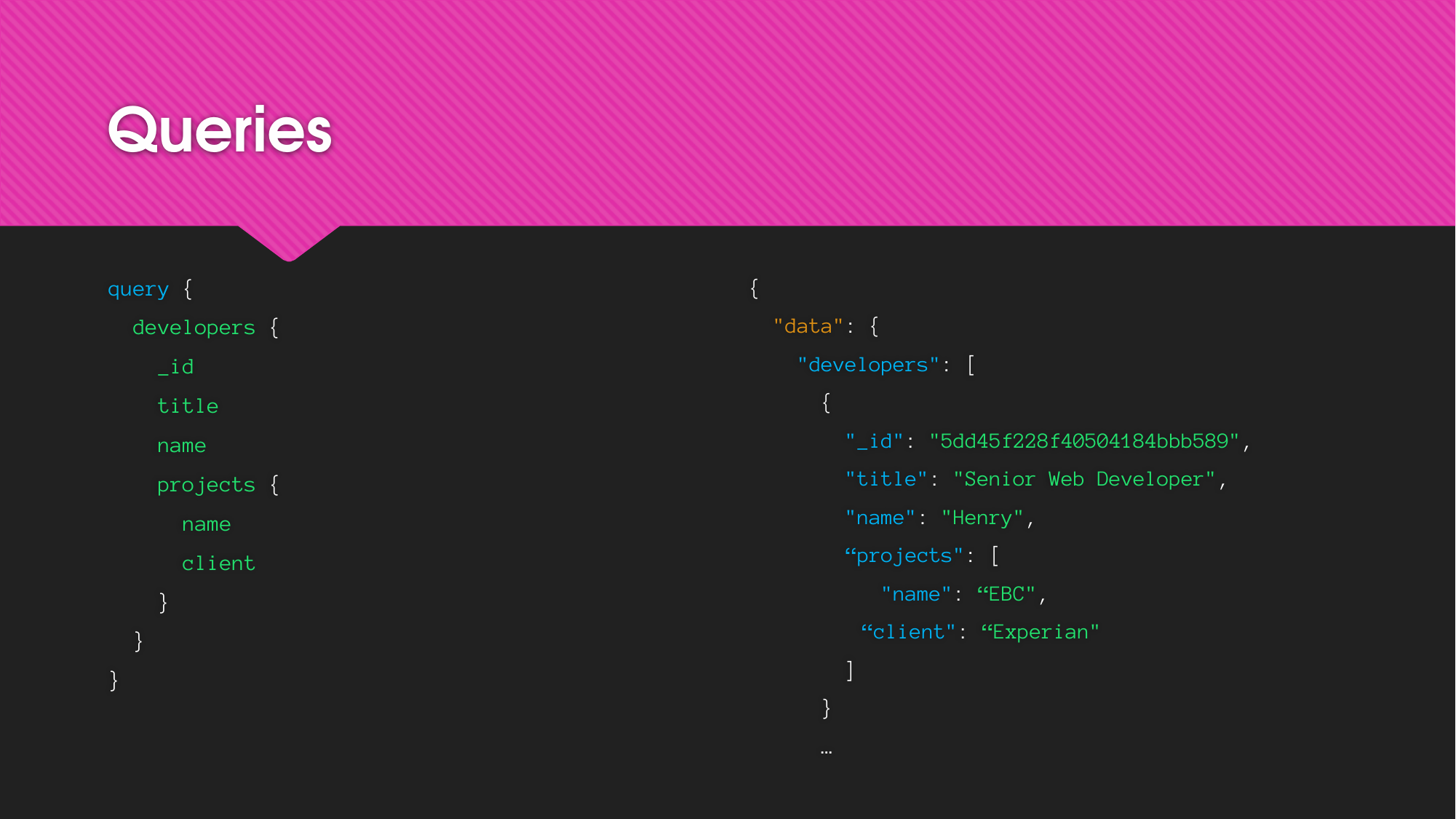

# Queries
{
  "data": {
    "developers": [
      {
        "_id": "5dd45f228f40504184bbb589",
        "title": "Senior Web Developer",
        "name": "Henry",
        “projects": [
           "name": “EBC",
		  “client": “Experian"
        ]
      }
      …
query {
  developers {
    _id
    title
    name
    projects {
      name
      client
    }
  }
}